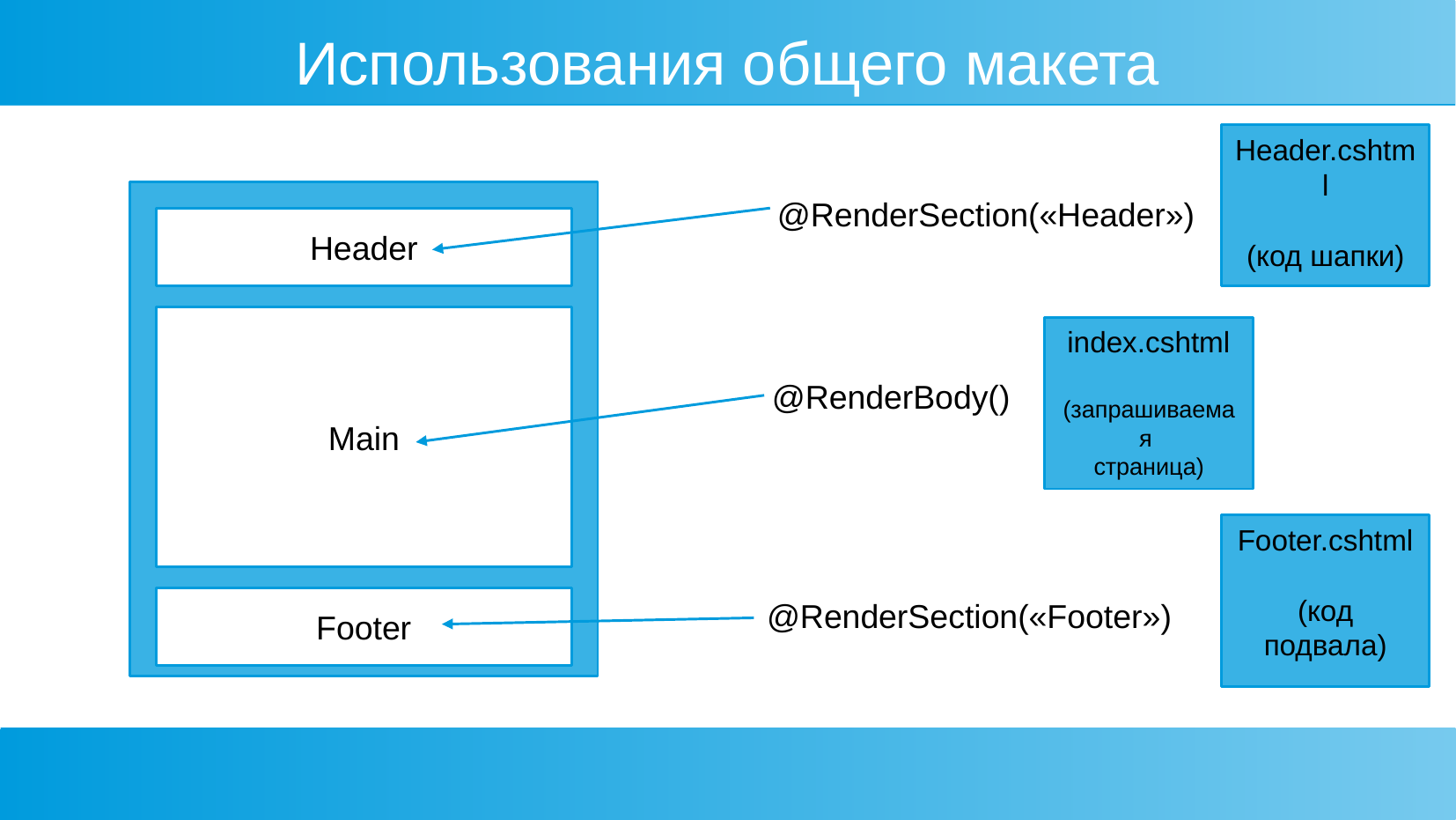

Использования общего макета
Header.cshtml

(код шапки)

@RenderSection(«Header»)
Header
Main
index.cshtml

(запрашиваемая
страница)
@RenderBody()
Footer.cshtml

(код подвала)
Footer
@RenderSection(«Footer»)